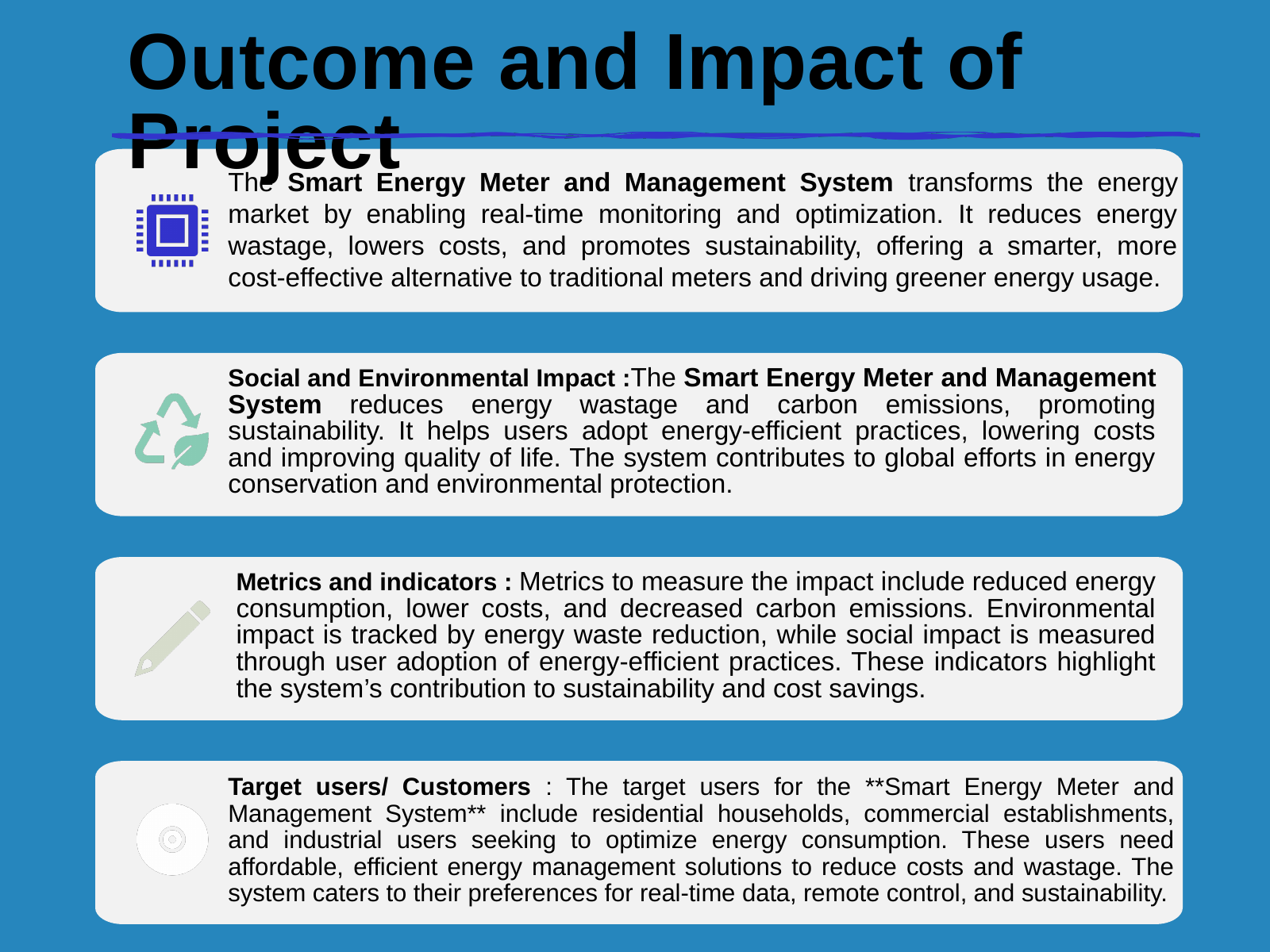

Outcome and Impact of Project

The Smart Energy Meter and Management System transforms the energy market by enabling real-time monitoring and optimization. It reduces energy wastage, lowers costs, and promotes sustainability, offering a smarter, more cost-effective alternative to traditional meters and driving greener energy usage.

Social and Environmental Impact :The Smart Energy Meter and Management System reduces energy wastage and carbon emissions, promoting sustainability. It helps users adopt energy-efficient practices, lowering costs and improving quality of life. The system contributes to global efforts in energy conservation and environmental protection.

Metrics and indicators : Metrics to measure the impact include reduced energy consumption, lower costs, and decreased carbon emissions. Environmental impact is tracked by energy waste reduction, while social impact is measured through user adoption of energy-efficient practices. These indicators highlight the system’s contribution to sustainability and cost savings.

Target users/ Customers : The target users for the **Smart Energy Meter and Management System** include residential households, commercial establishments, and industrial users seeking to optimize energy consumption. These users need affordable, efficient energy management solutions to reduce costs and wastage. The system caters to their preferences for real-time data, remote control, and sustainability.